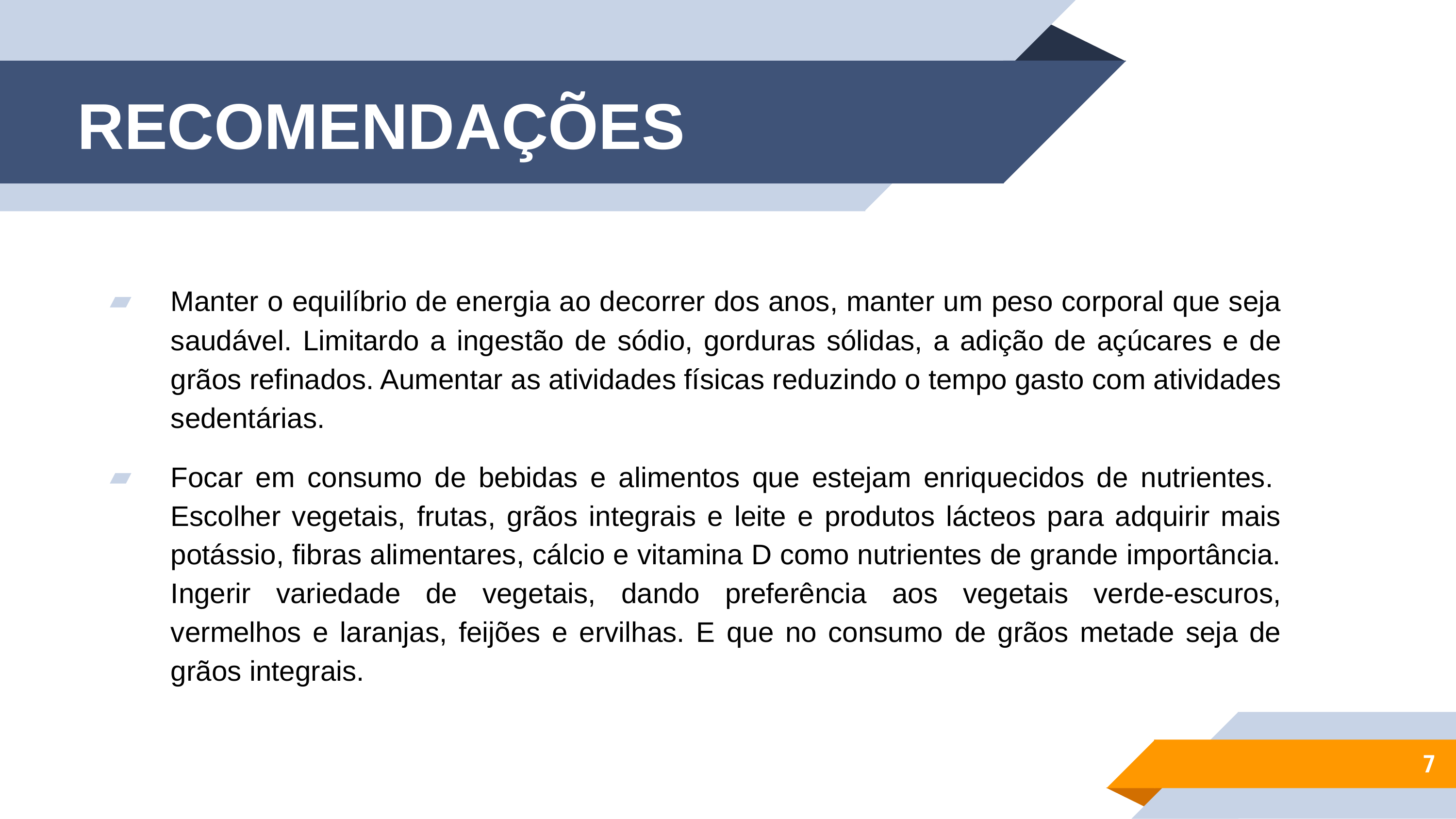

# RECOMENDAÇÕES
Manter o equilíbrio de energia ao decorrer dos anos, manter um peso corporal que seja saudável. Limitardo a ingestão de sódio, gorduras sólidas, a adição de açúcares e de grãos refinados. Aumentar as atividades físicas reduzindo o tempo gasto com atividades sedentárias.
Focar em consumo de bebidas e alimentos que estejam enriquecidos de nutrientes.  Escolher vegetais, frutas, grãos integrais e leite e produtos lácteos para adquirir mais potássio, fibras alimentares, cálcio e vitamina D como nutrientes de grande importância. Ingerir variedade de vegetais, dando preferência aos vegetais verde-escuros, vermelhos e laranjas, feijões e ervilhas. E que no consumo de grãos metade seja de grãos integrais.
7